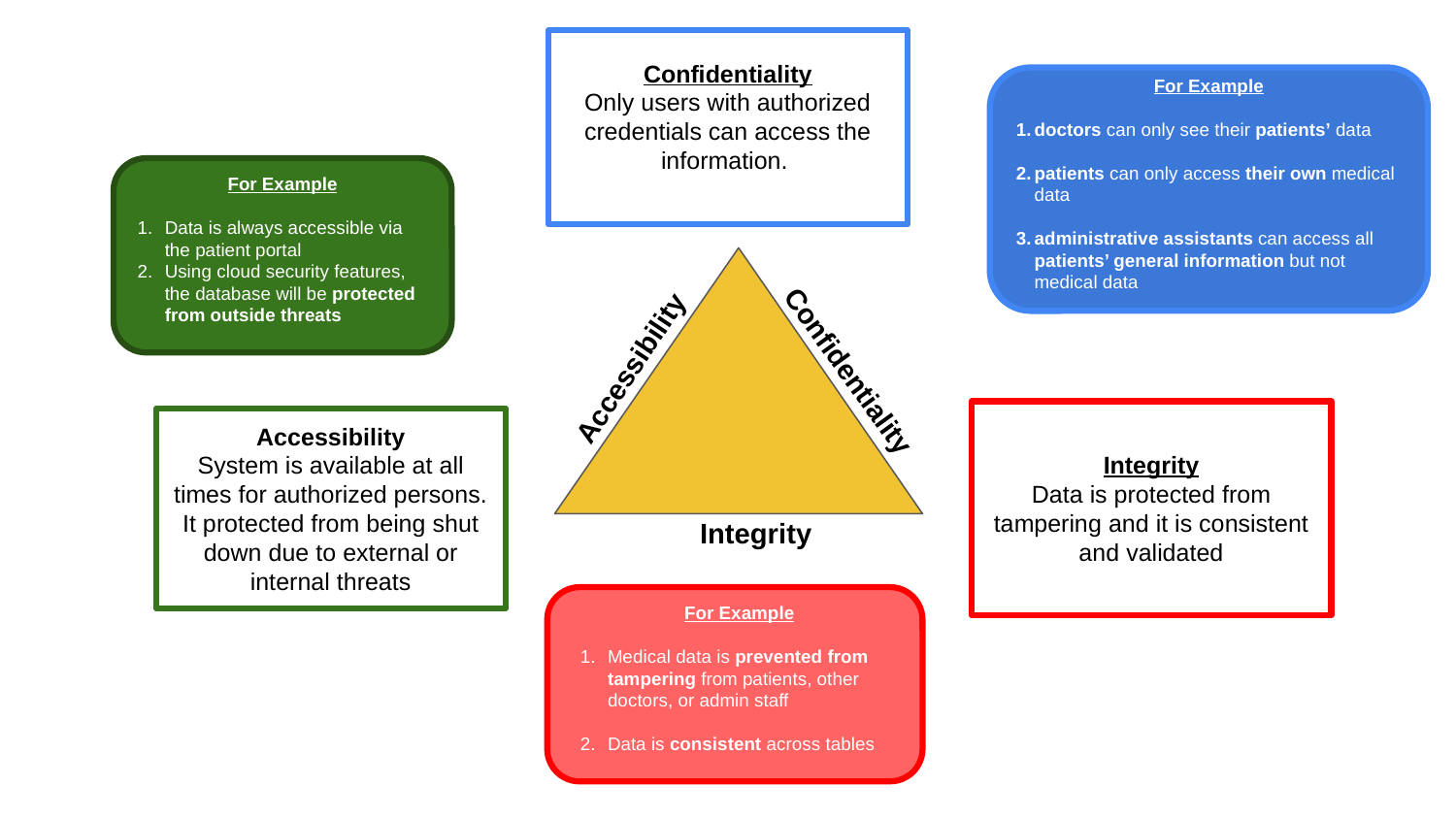

Confidentiality
Only users with authorized credentials can access the information.

For Example

doctors can only see their patients’ data

patients can only access their own medical data

administrative assistants can access all patients’ general information but not medical data

For Example

Data is always accessible via the patient portal
Using cloud security features, the database will be protected from outside threats

Accessibility
Confidentiality
Integrity
Data is protected from tampering and it is consistent and validated
Accessibility
System is available at all times for authorized persons. It protected from being shut down due to external or internal threats
Integrity

For Example

Medical data is prevented from tampering from patients, other doctors, or admin staff

Data is consistent across tables